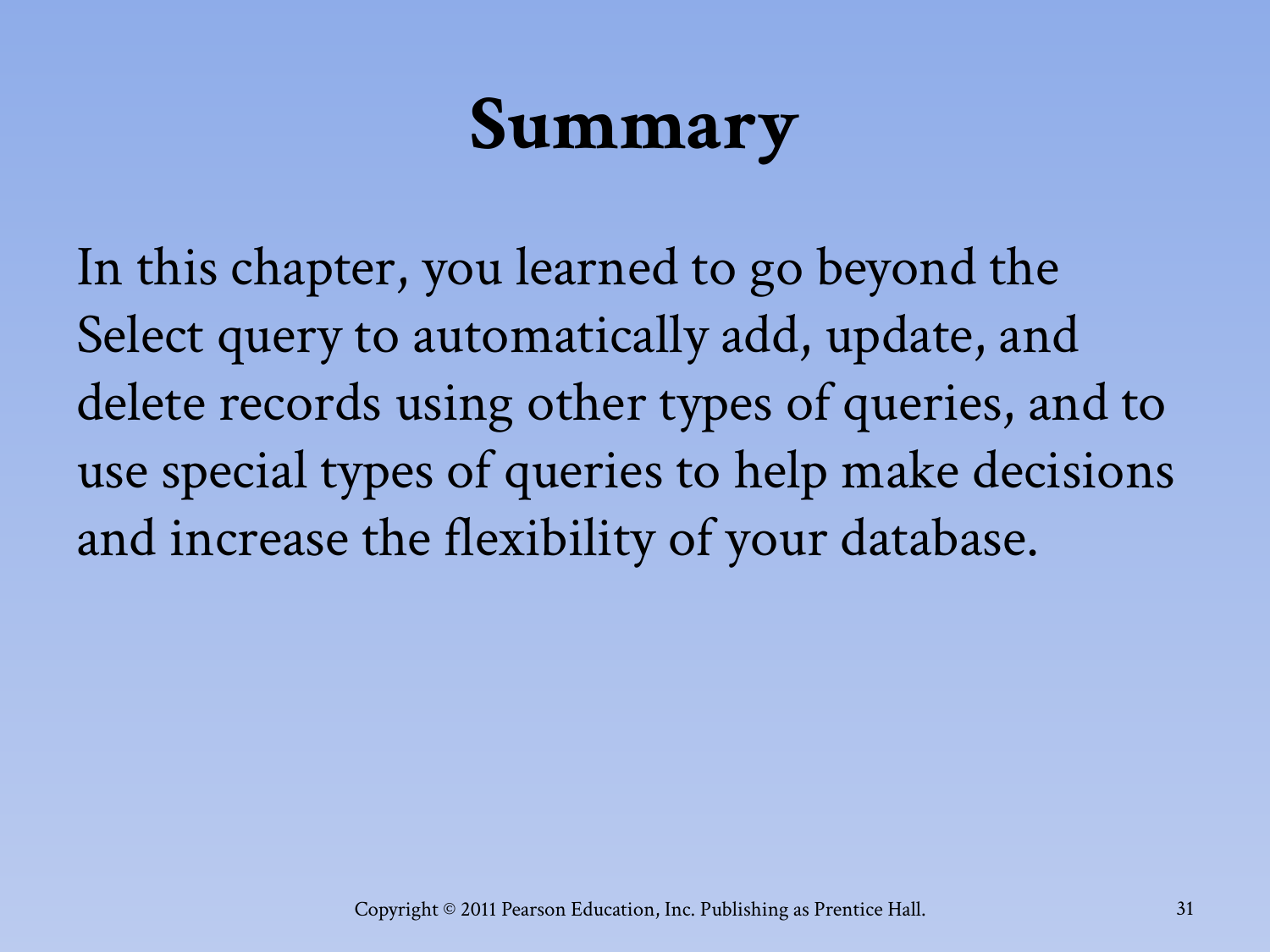

# Summary
In this chapter, you learned to go beyond the Select query to automatically add, update, and delete records using other types of queries, and to use special types of queries to help make decisions and increase the flexibility of your database.

Copyright © 2011 Pearson Education, Inc. Publishing as Prentice Hall.

31